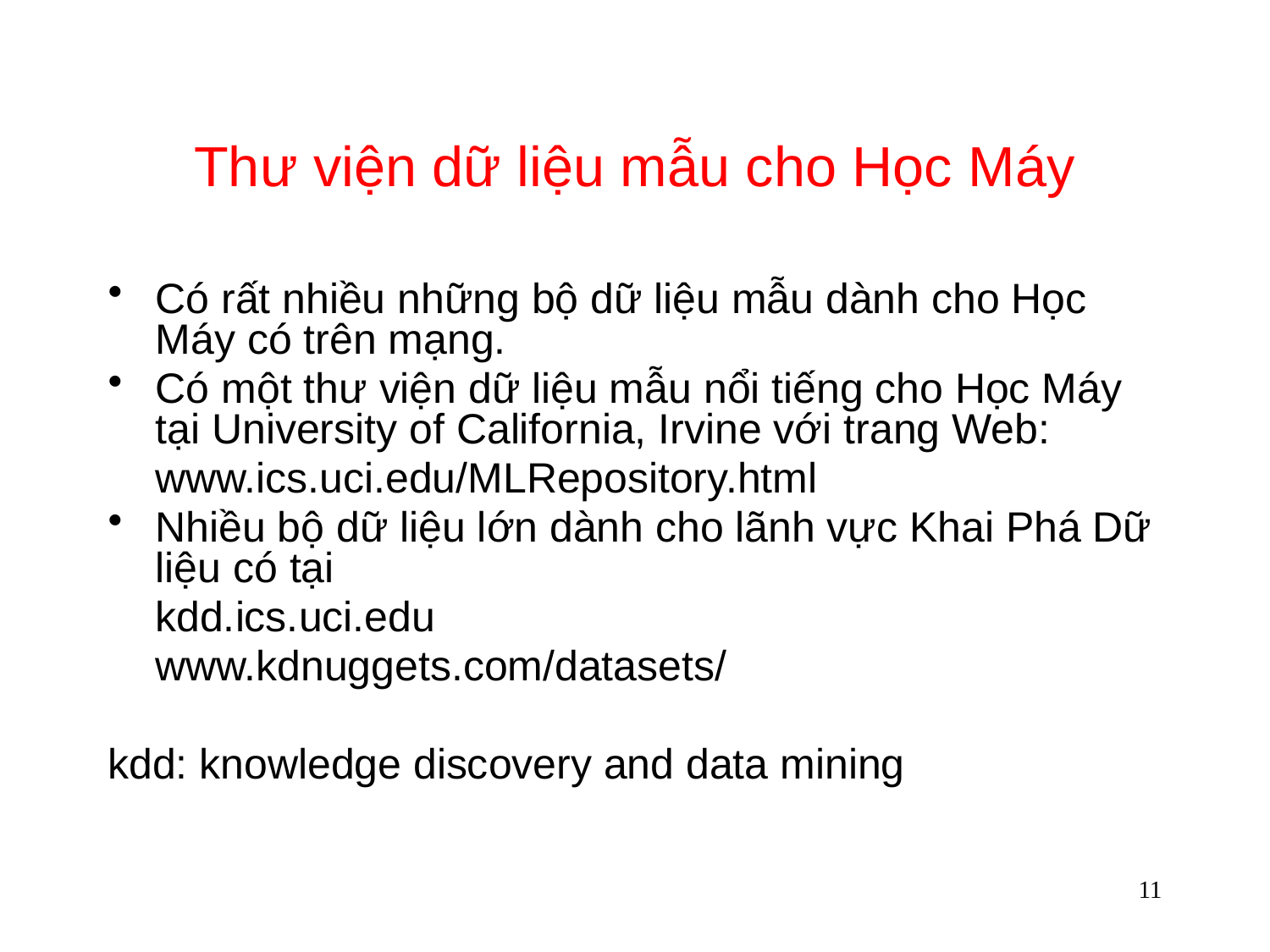

# Thư viện dữ liệu mẫu cho Học Máy
Có rất nhiều những bộ dữ liệu mẫu dành cho Học Máy có trên mạng.
Có một thư viện dữ liệu mẫu nổi tiếng cho Học Máy tại University of California, Irvine với trang Web:
    www.ics.uci.edu/MLRepository.html
Nhiều bộ dữ liệu lớn dành cho lãnh vực Khai Phá Dữ liệu có tại
    kdd.ics.uci.edu
    www.kdnuggets.com/datasets/

kdd: knowledge discovery and data mining

11